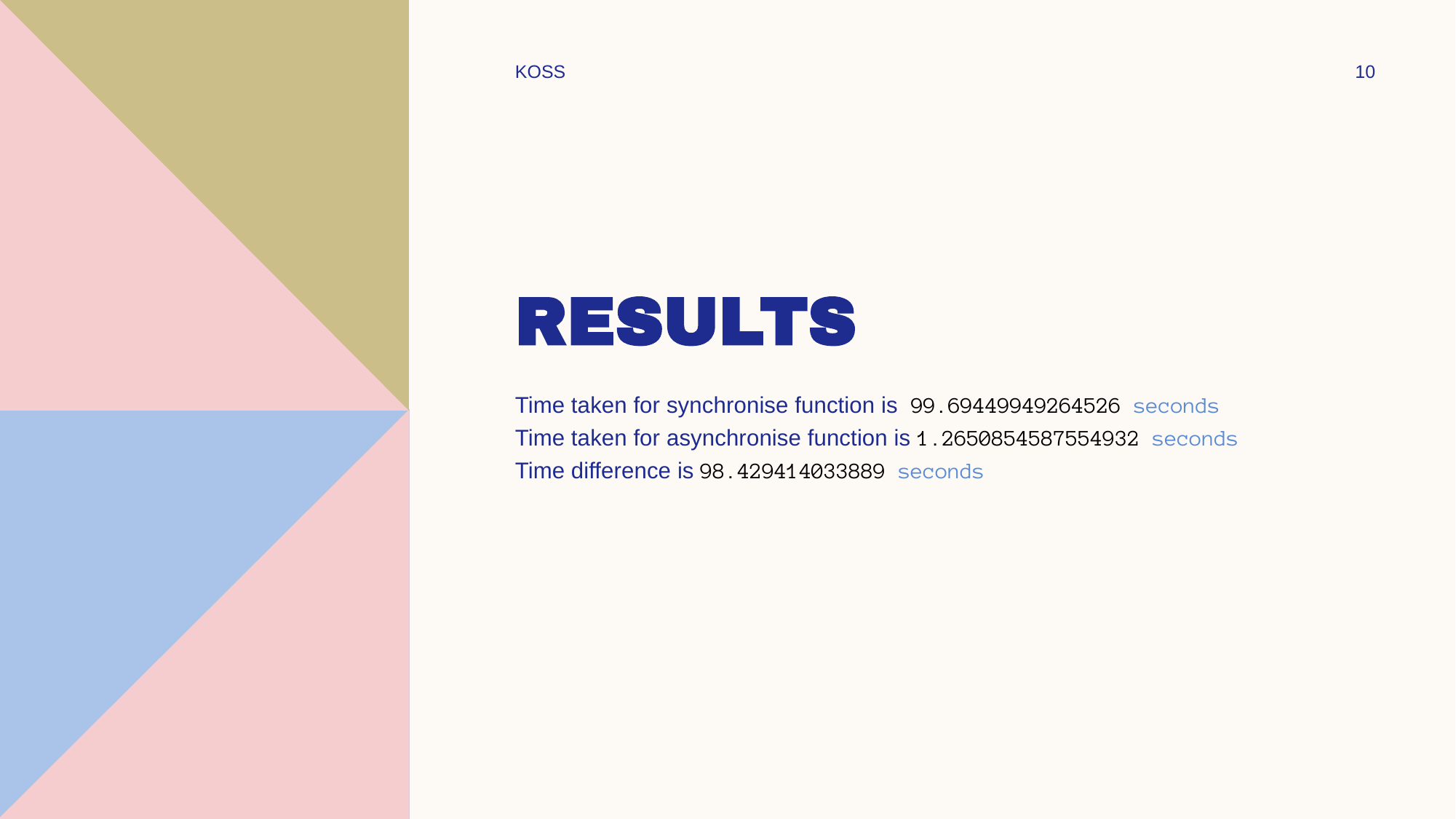

KOSS
10
# results
Time taken for synchronise function is  99.69449949264526 seconds
Time taken for asynchronise function is 1.2650854587554932 seconds
Time difference is 98.429414033889 seconds